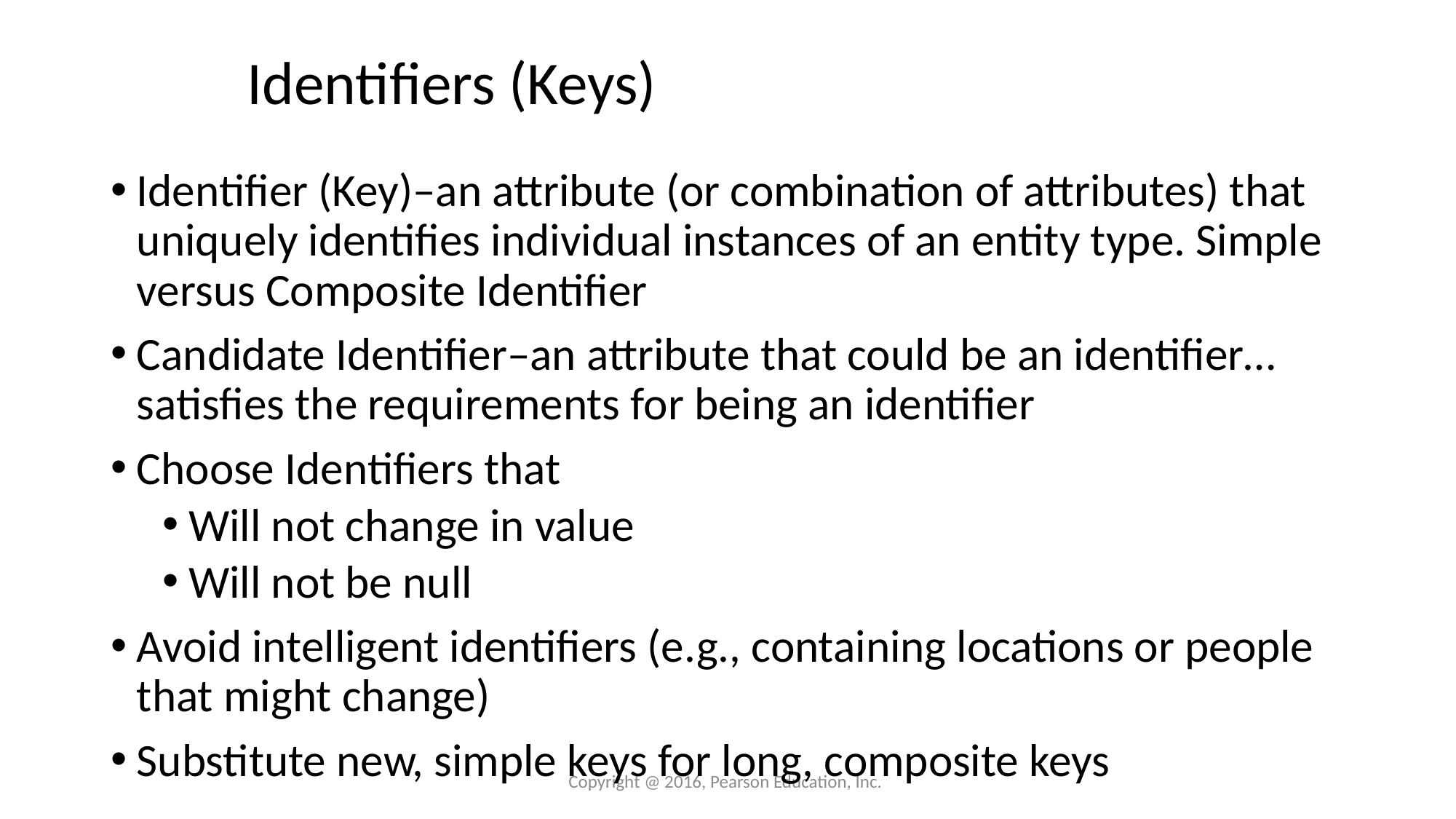

# Identifiers (Keys)
Identifier (Key)–an attribute (or combination of attributes) that uniquely identifies individual instances of an entity type. Simple versus Composite Identifier
Candidate Identifier–an attribute that could be an identifier…satisfies the requirements for being an identifier
Choose Identifiers that
Will not change in value
Will not be null
Avoid intelligent identifiers (e.g., containing locations or people that might change)
Substitute new, simple keys for long, composite keys

Copyright @ 2016, Pearson Education, Inc.